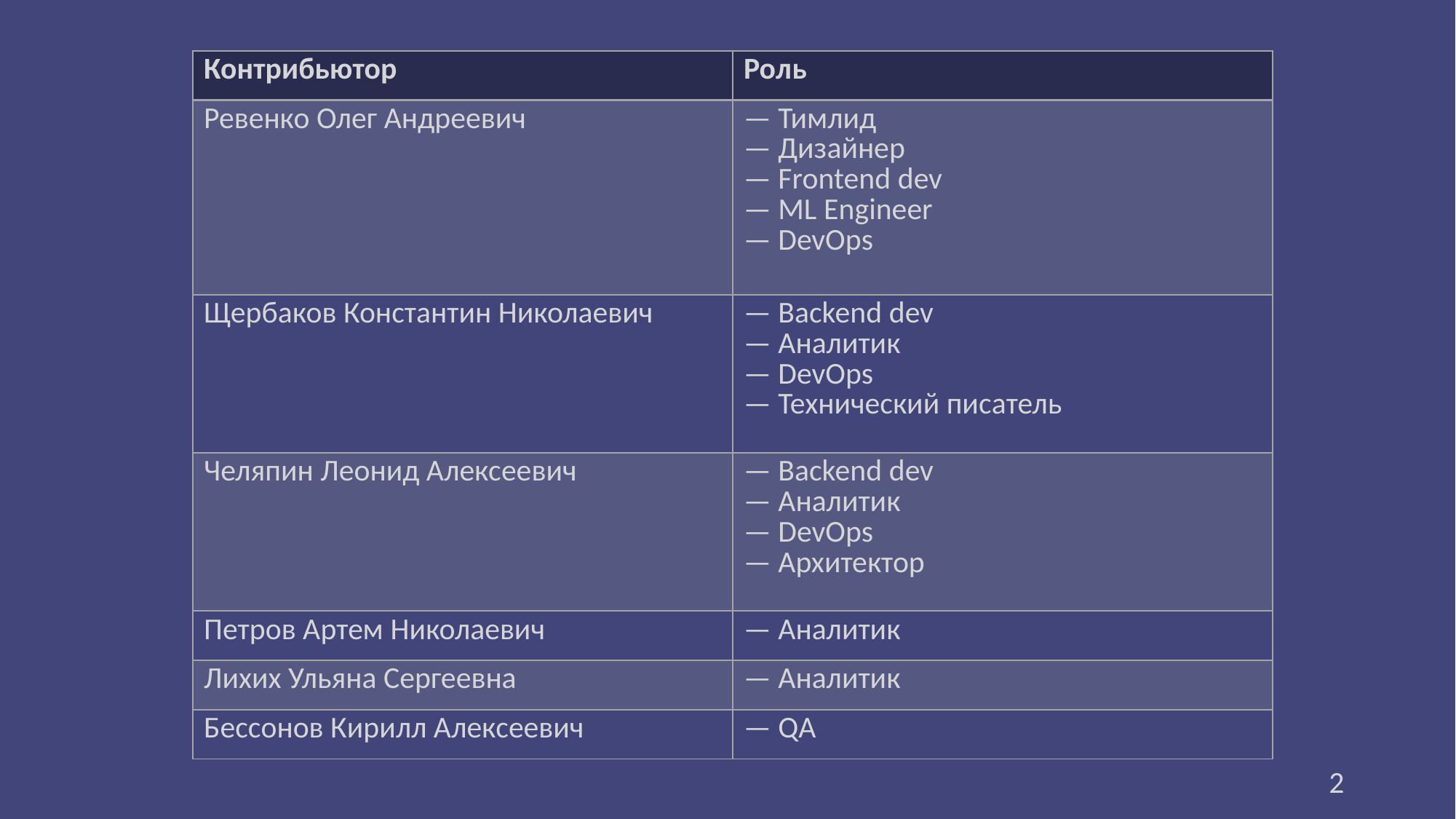

| Контрибьютор | Роль |
| --- | --- |
| Ревенко Олег Андреевич | — Тимлид — Дизайнер — Frontend dev — ML Engineer — DevOps |
| Щербаков Константин Николаевич | — Backend dev — Аналитик — DevOps — Технический писатель |
| Челяпин Леонид Алексеевич | — Backend dev — Аналитик — DevOps — Архитектор |
| Петров Артем Николаевич | — Аналитик |
| Лихих Ульяна Сергеевна | — Аналитик |
| Бессонов Кирилл Алексеевич | — QA |
2